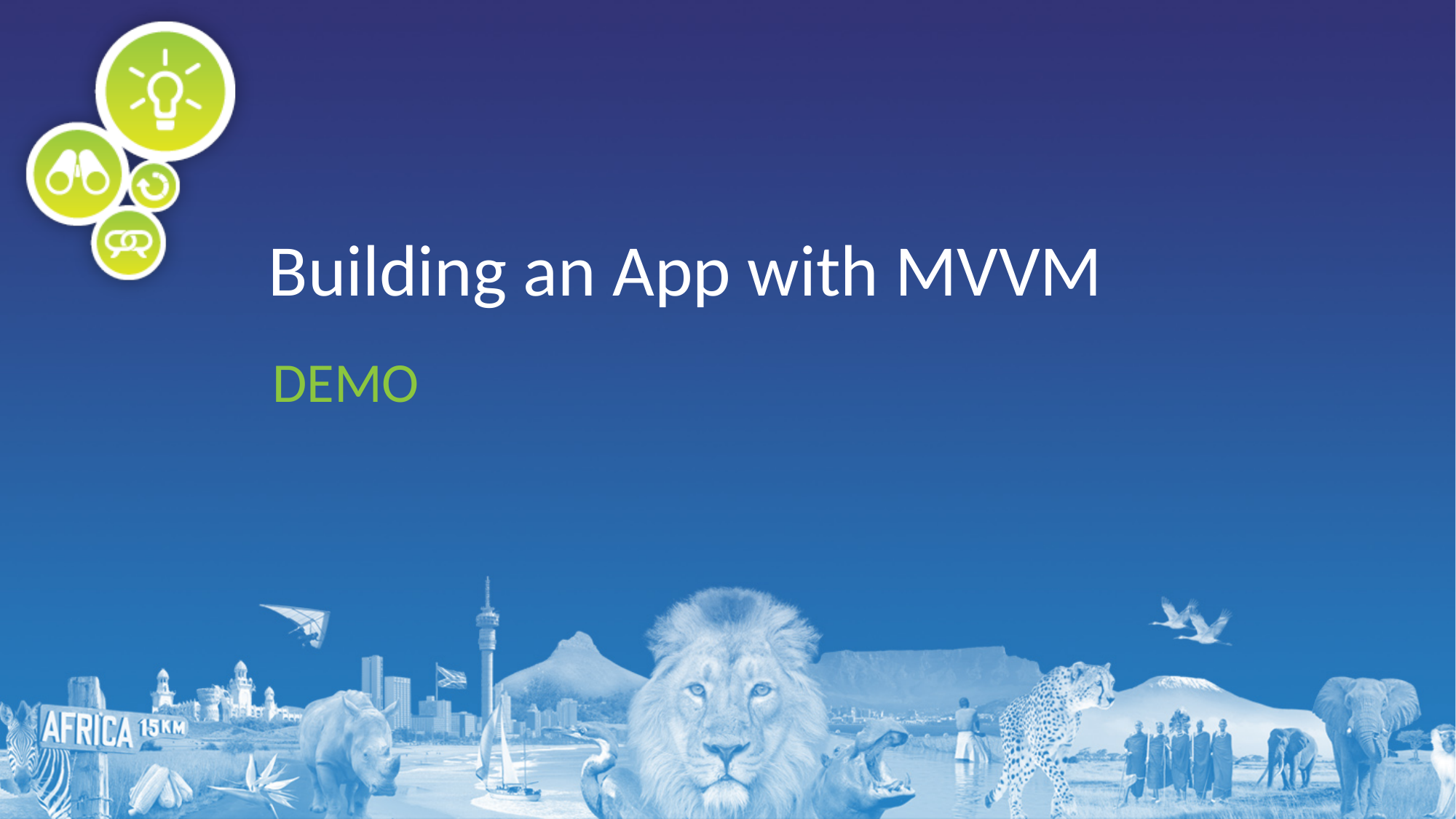

# Building an App with MVVM
DEMO